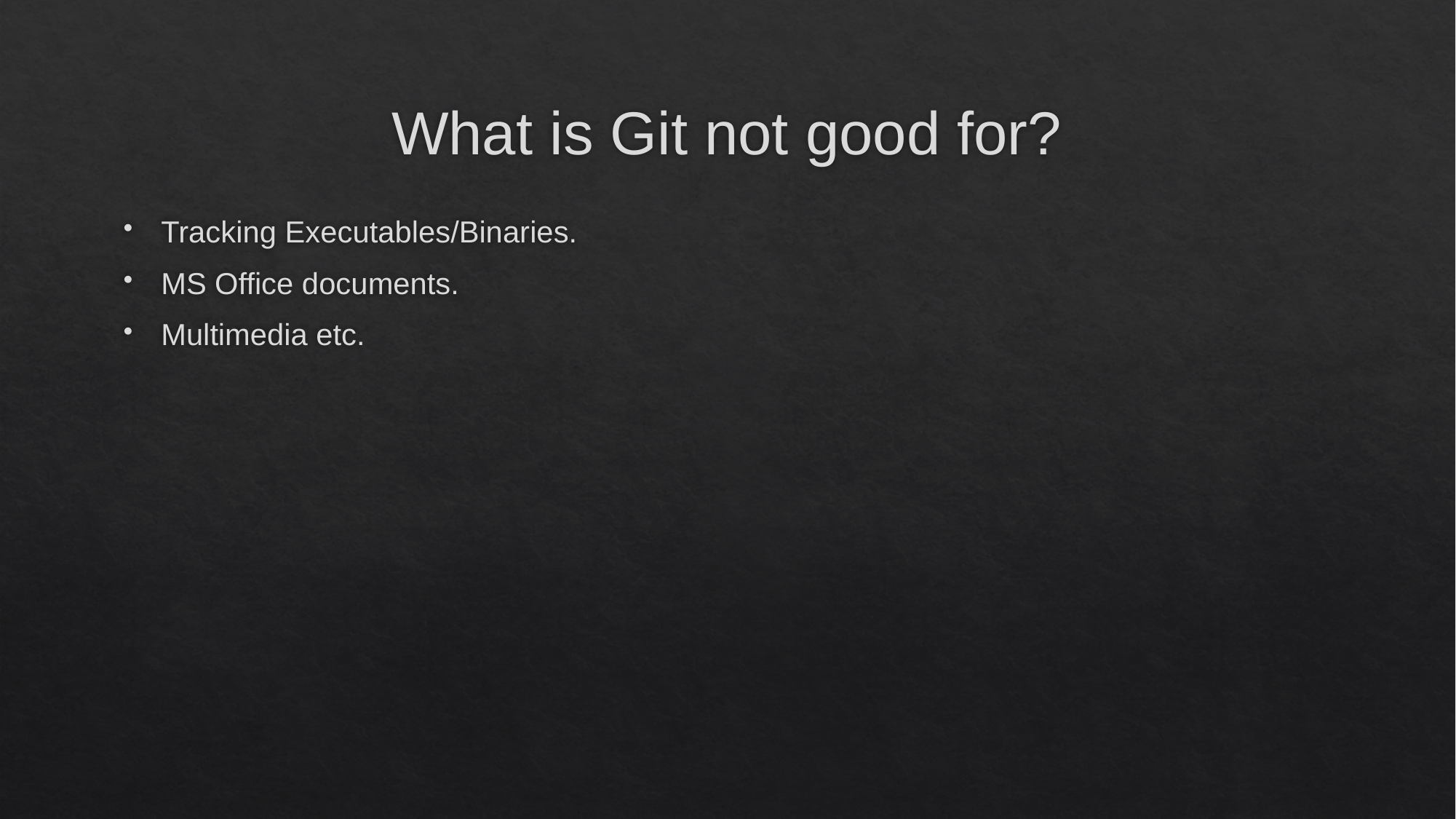

# What is Git not good for?
Tracking Executables/Binaries.
MS Office documents.
Multimedia etc.